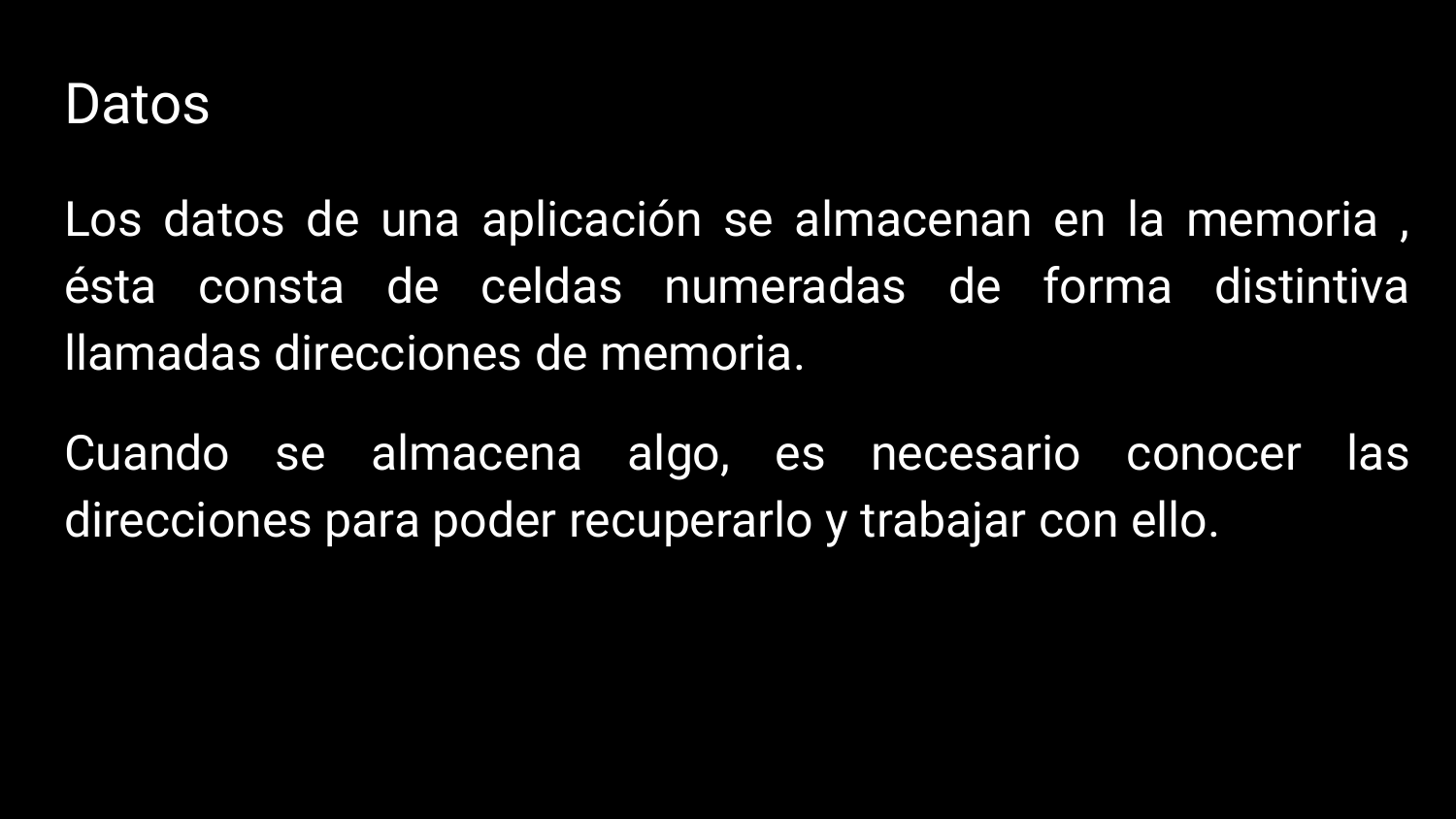

# Datos
Los datos de una aplicación se almacenan en la memoria , ésta consta de celdas numeradas de forma distintiva llamadas direcciones de memoria.
Cuando se almacena algo, es necesario conocer las direcciones para poder recuperarlo y trabajar con ello.